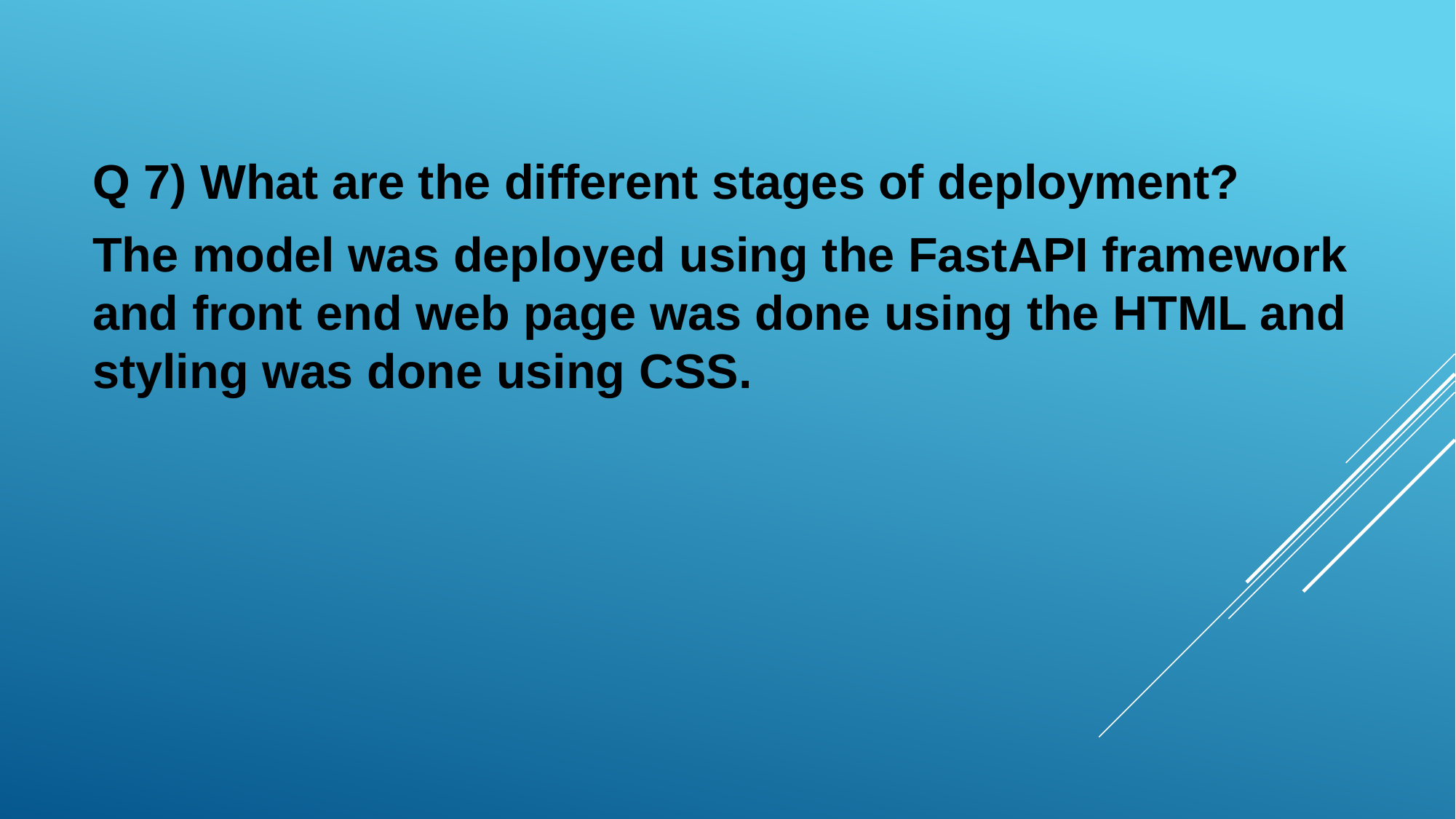

Q 7) What are the different stages of deployment?
The model was deployed using the FastAPI framework and front end web page was done using the HTML and styling was done using CSS.